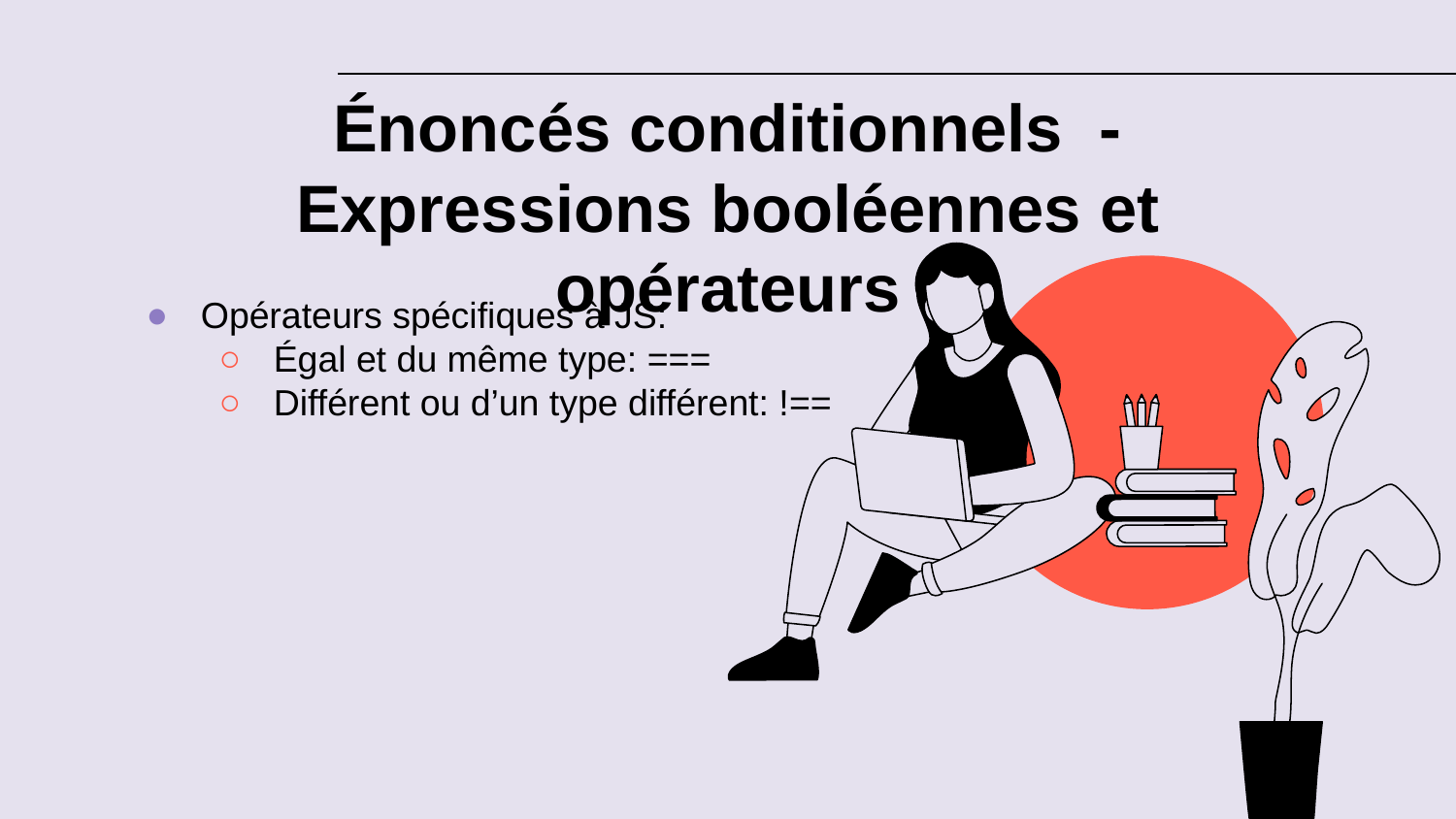

# Énoncés conditionnels  - Expressions booléennes et opérateurs

Opérateurs spécifiques à JS:
Égal et du même type: ===
Différent ou d’un type différent: !==